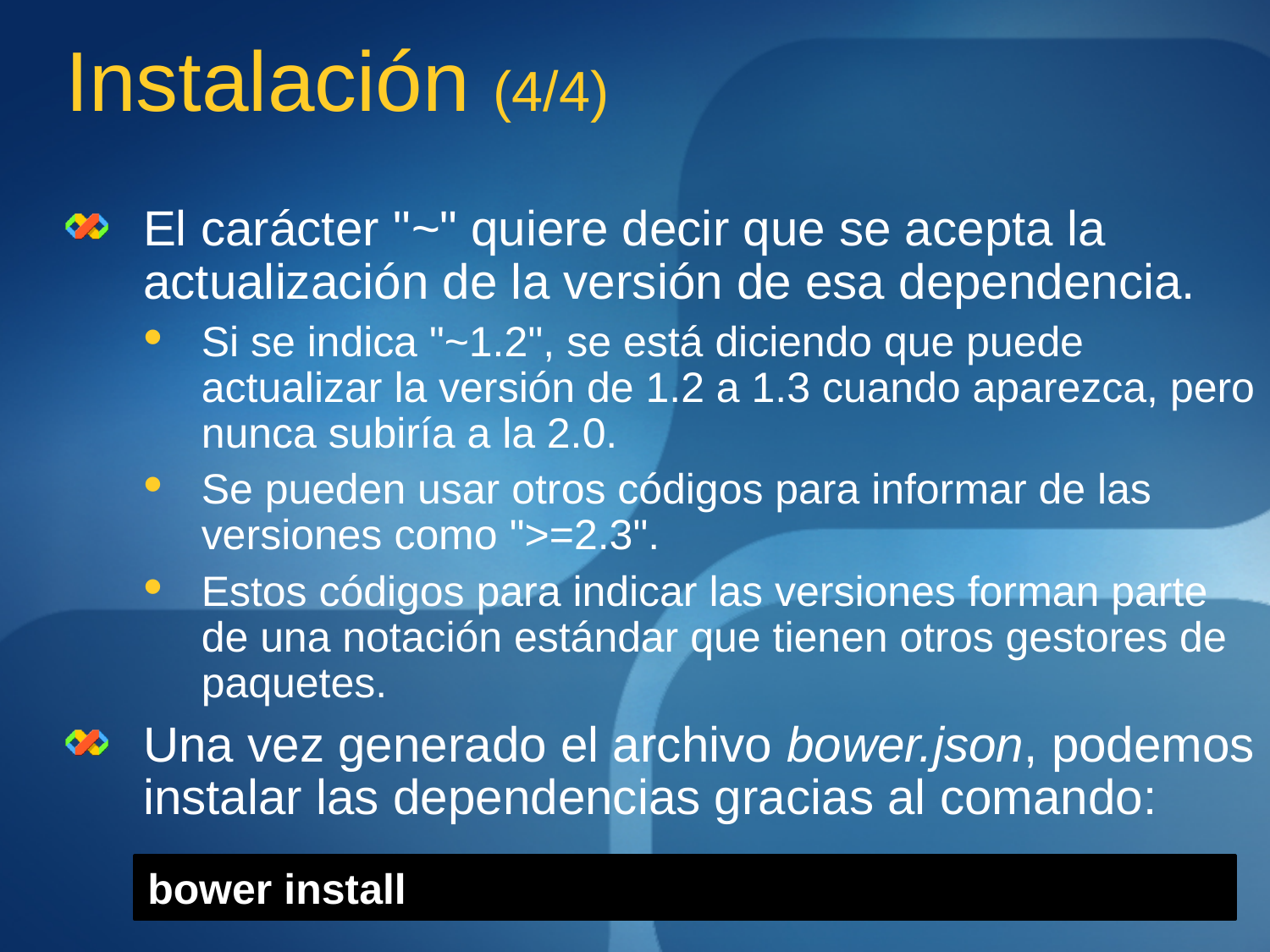

# Instalación (4/4)
El carácter "~" quiere decir que se acepta la actualización de la versión de esa dependencia.
Si se indica "~1.2", se está diciendo que puede actualizar la versión de 1.2 a 1.3 cuando aparezca, pero nunca subiría a la 2.0.
Se pueden usar otros códigos para informar de las versiones como ">=2.3".
Estos códigos para indicar las versiones forman parte de una notación estándar que tienen otros gestores de paquetes.
Una vez generado el archivo bower.json, podemos instalar las dependencias gracias al comando:
bower install